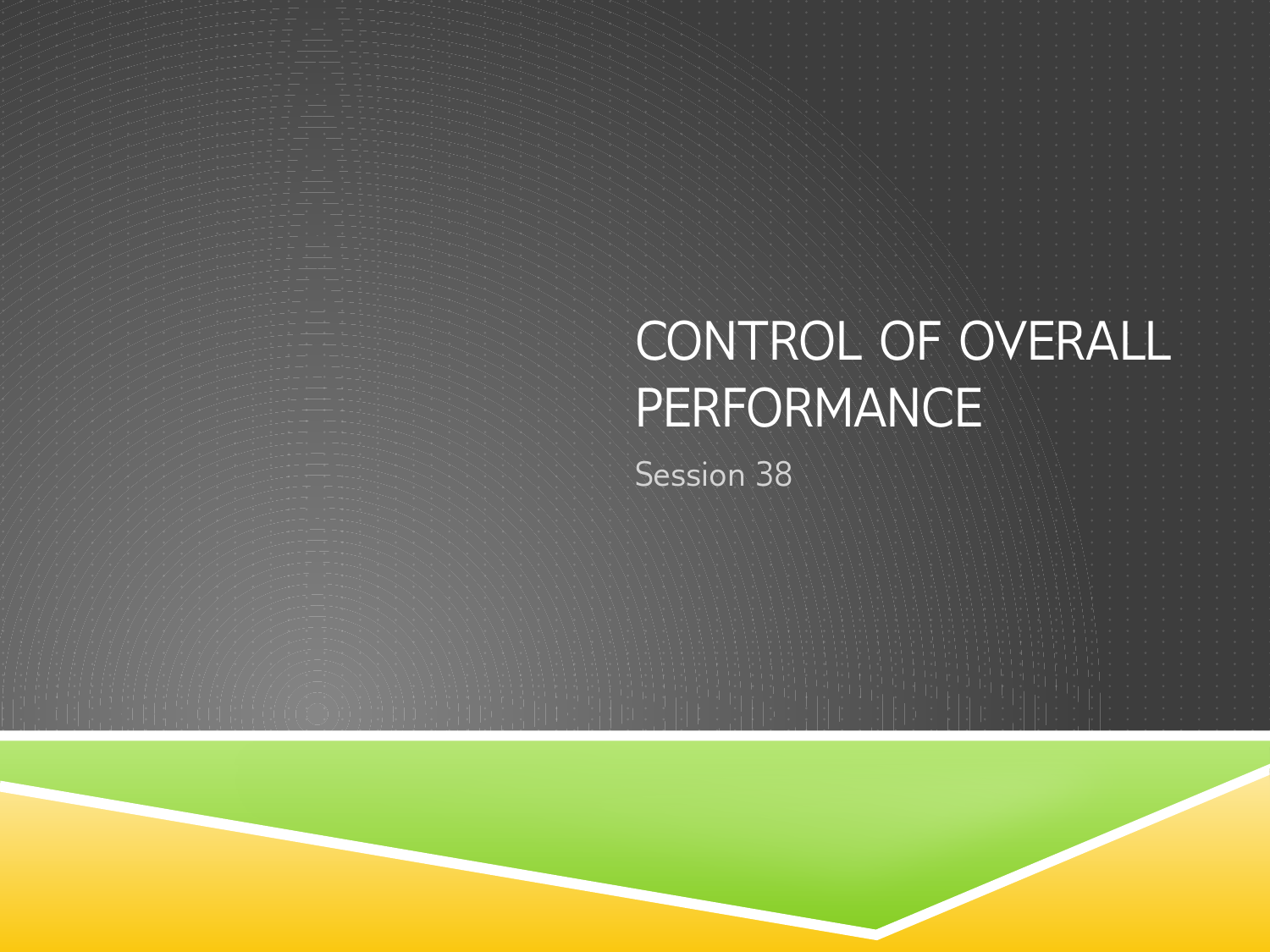

# Control of Overall Performance
Session 38